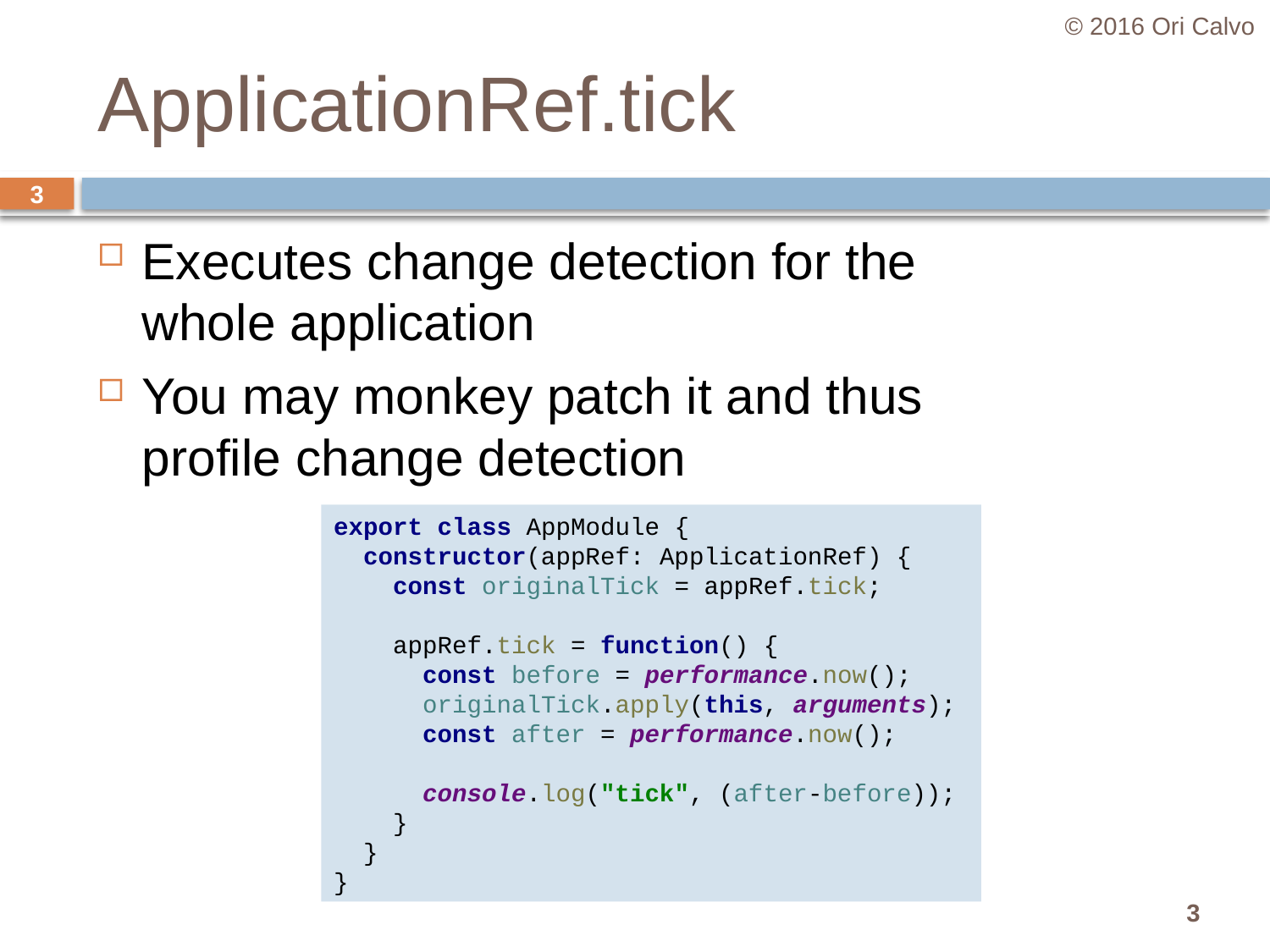

© 2016 Ori Calvo
# ApplicationRef.tick
3
Executes change detection for the whole application
You may monkey patch it and thus profile change detection
export class AppModule {
  constructor(appRef: ApplicationRef) {
    const originalTick = appRef.tick;
    appRef.tick = function() {
      const before = performance.now();
      originalTick.apply(this, arguments);
      const after = performance.now();
      console.log("tick", (after-before));
    }
  }
}